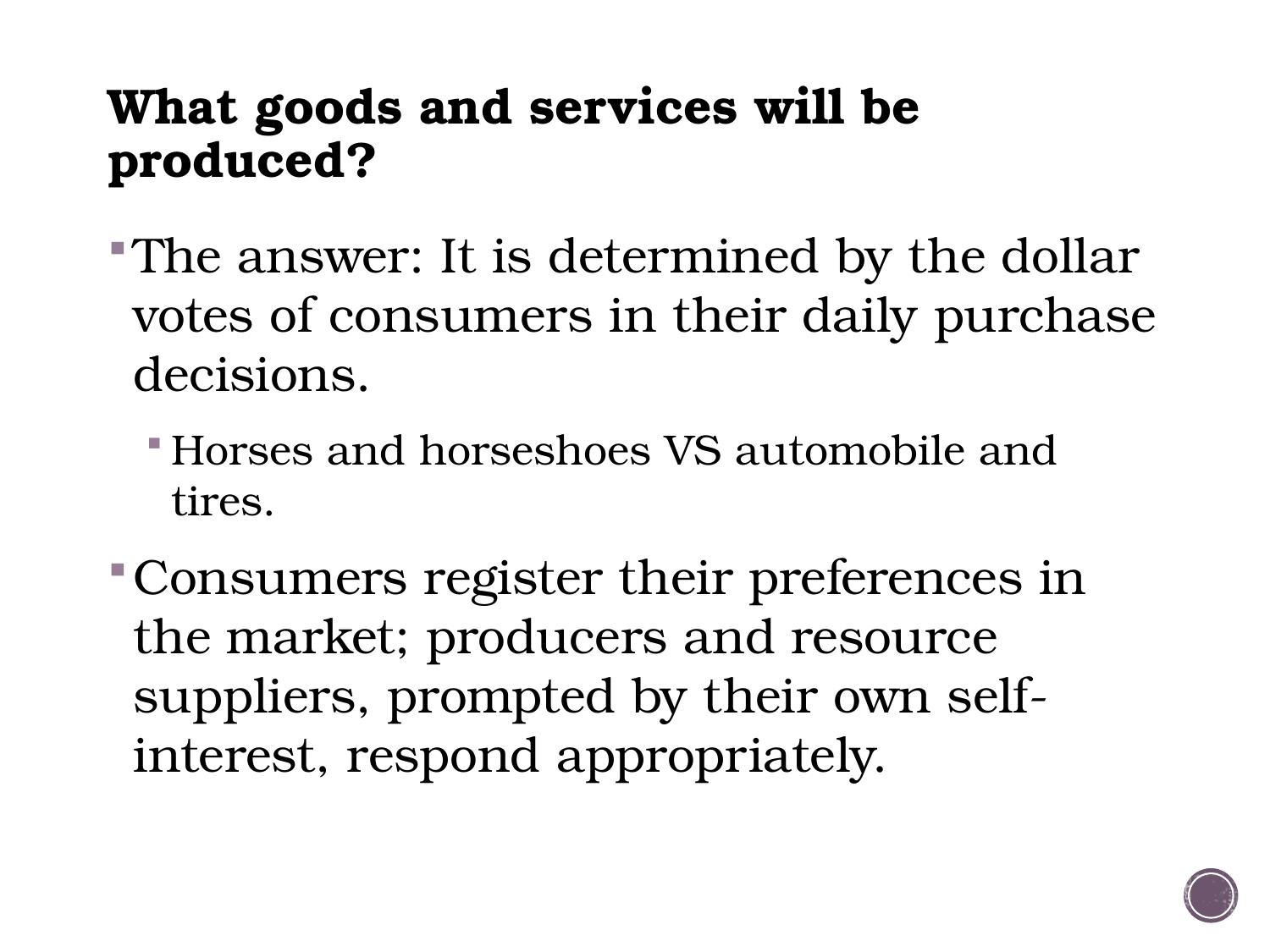

# What goods and services will be produced?
The answer: It is determined by the dollar votes of consumers in their daily purchase decisions.
Horses and horseshoes VS automobile and tires.
Consumers register their preferences in the market; producers and resource suppliers, prompted by their own self-interest, respond appropriately.